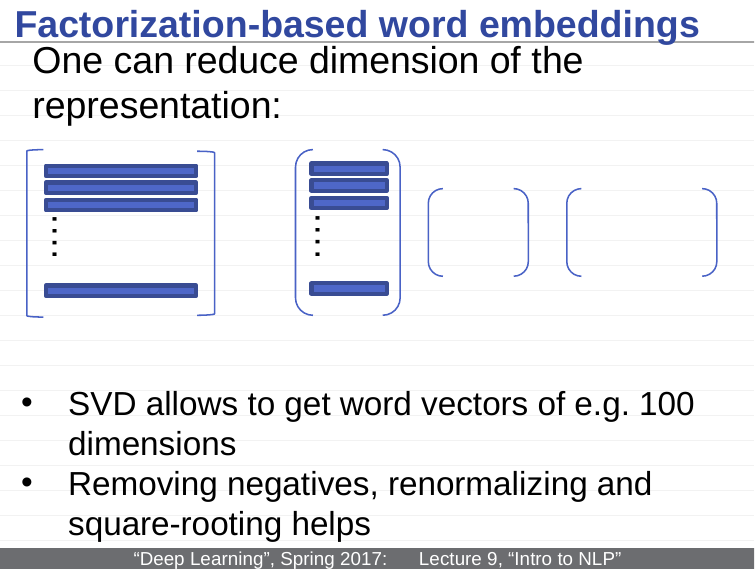

# Factorization-based word embeddings
One can reduce dimension of the representation:

….

….
SVD allows to get word vectors of e.g. 100 dimensions
Removing negatives, renormalizing and square-rooting helps